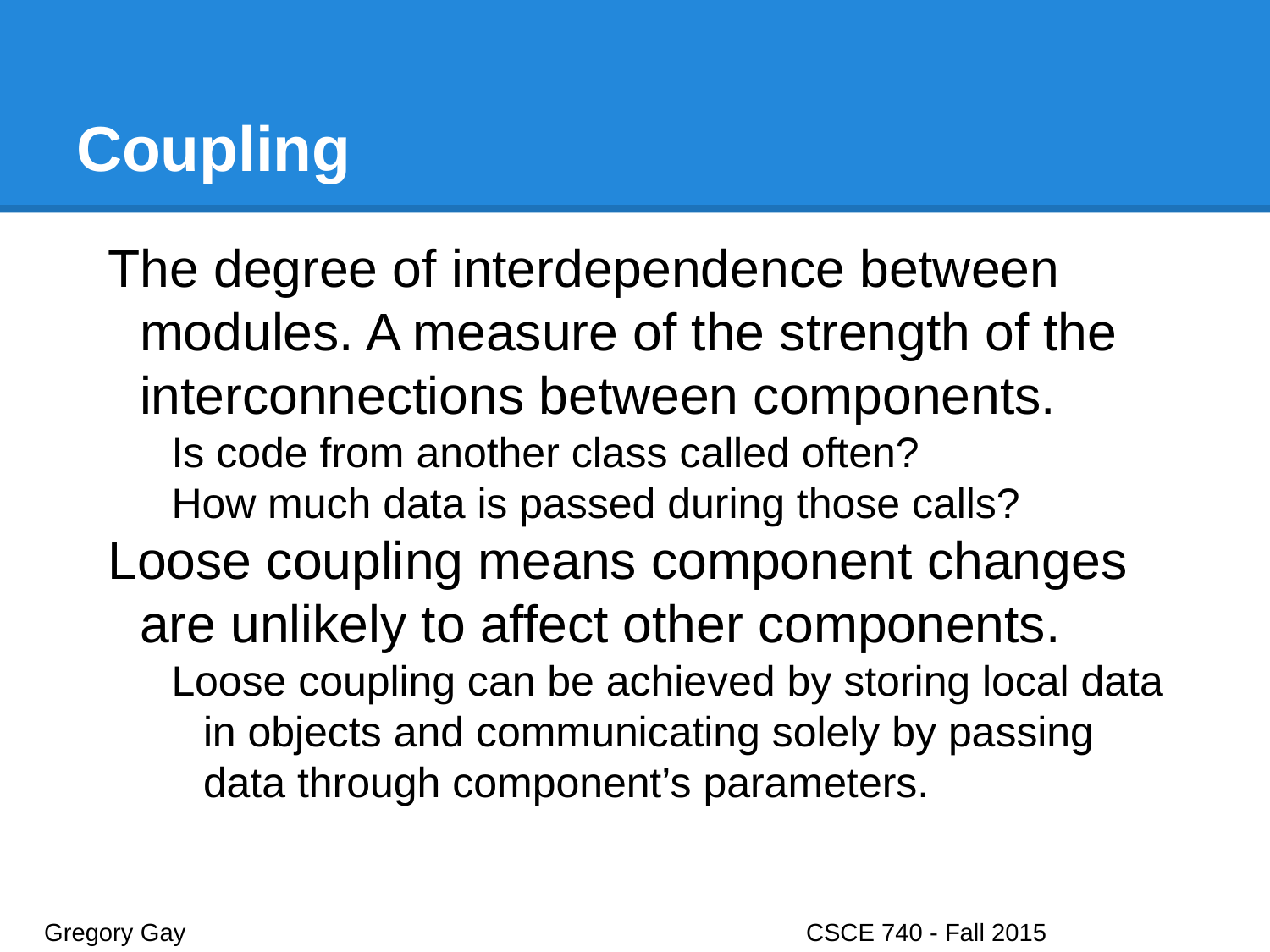

# Coupling
The degree of interdependence between modules. A measure of the strength of the interconnections between components.
Is code from another class called often?
How much data is passed during those calls?
Loose coupling means component changes are unlikely to affect other components.
Loose coupling can be achieved by storing local data in objects and communicating solely by passing data through component’s parameters.
Gregory Gay					CSCE 740 - Fall 2015								27